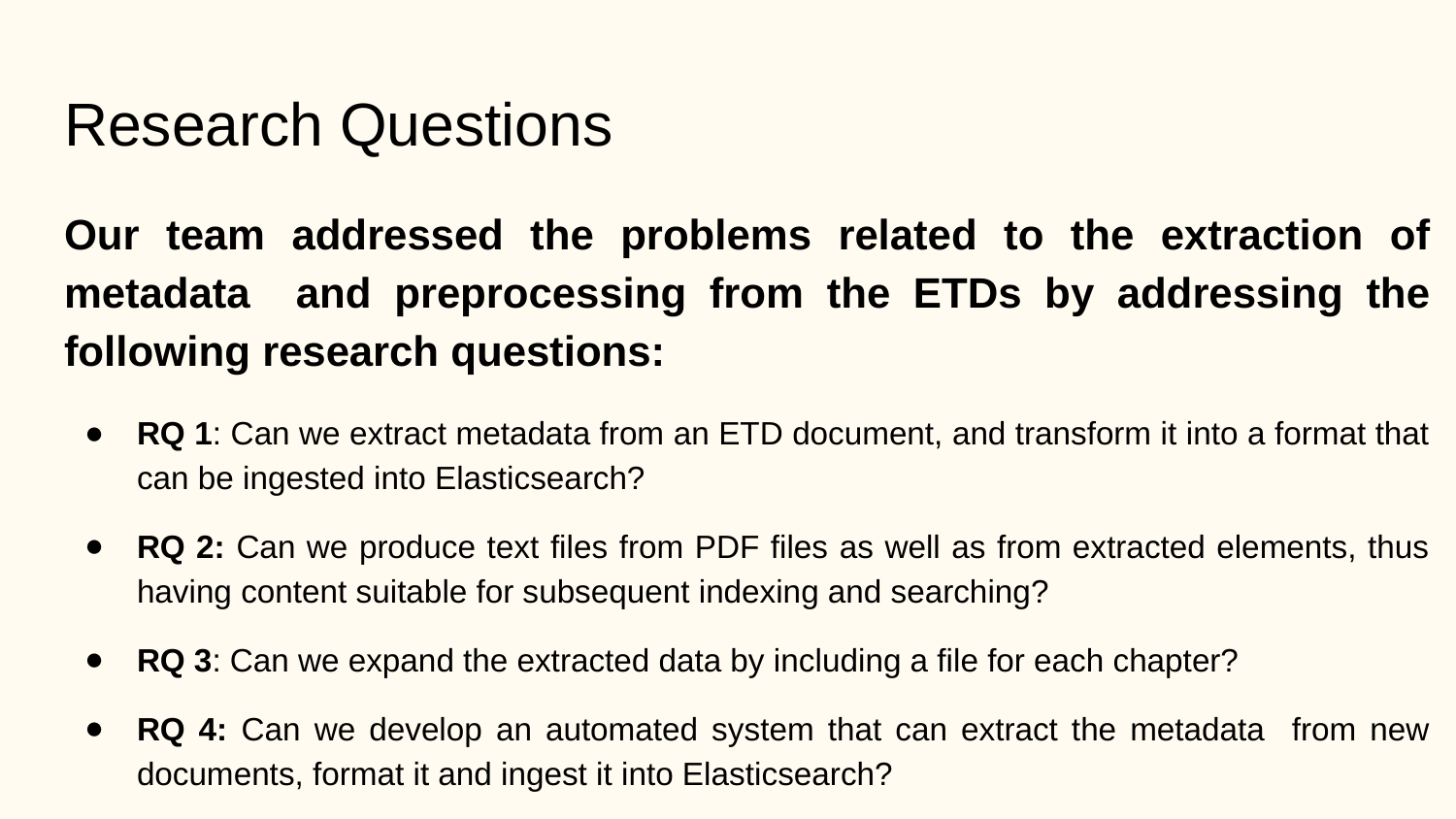

# Research Questions
Our team addressed the problems related to the extraction of metadata  and preprocessing from the ETDs by addressing the following research questions:
RQ 1: Can we extract metadata from an ETD document, and transform it into a format that can be ingested into Elasticsearch?
RQ 2: Can we produce text files from PDF files as well as from extracted elements, thus having content suitable for subsequent indexing and searching?
RQ 3: Can we expand the extracted data by including a file for each chapter?
RQ 4: Can we develop an automated system that can extract the metadata  from new documents, format it and ingest it into Elasticsearch?